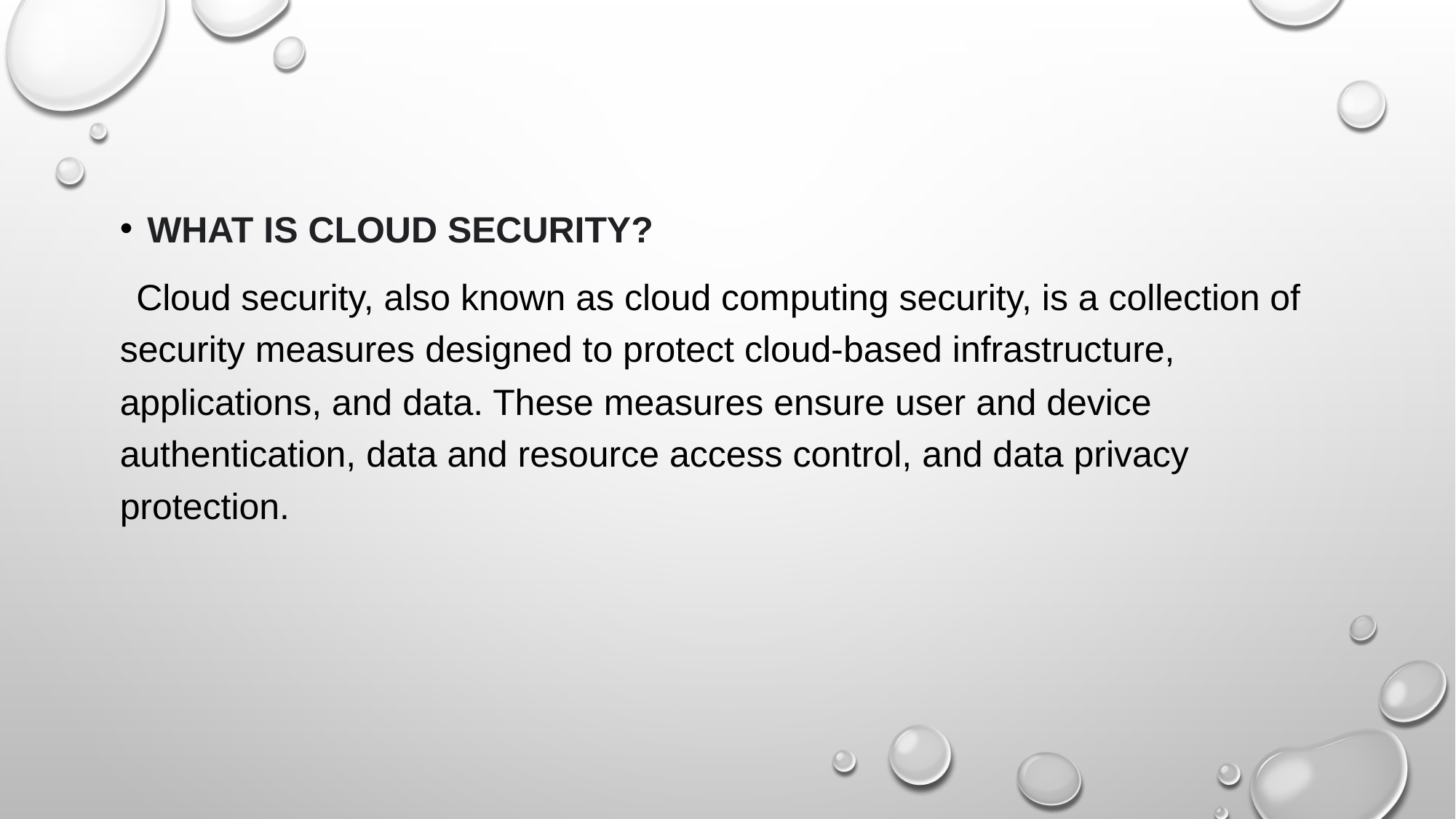

What is cloud security?
  Cloud security, also known as cloud computing security, is a collection of security measures designed to protect cloud-based infrastructure, applications, and data. These measures ensure user and device authentication, data and resource access control, and data privacy protection.